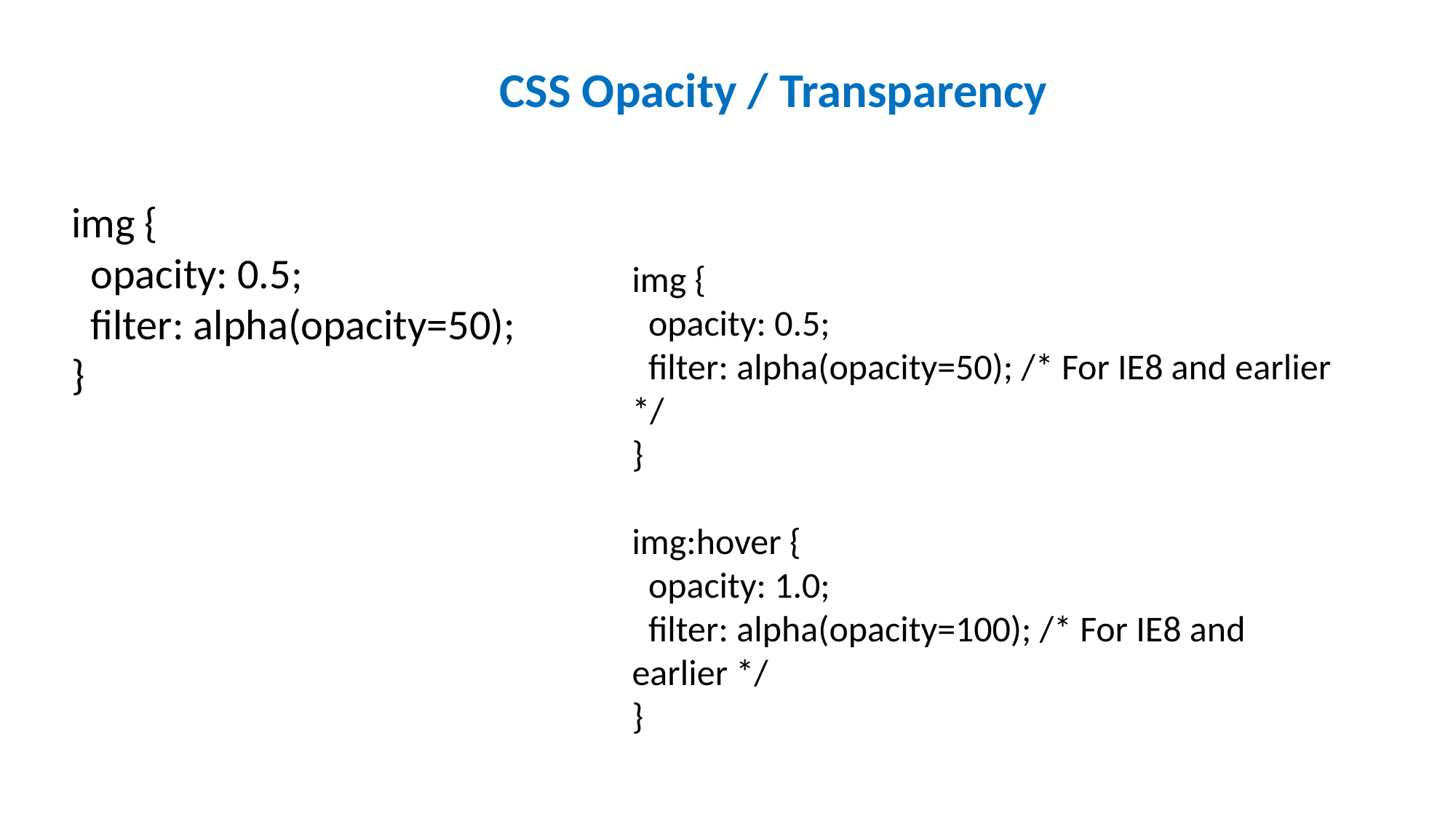

CSS Opacity / Transparency
img {
  opacity: 0.5;
  filter: alpha(opacity=50);
}
img {
  opacity: 0.5;
  filter: alpha(opacity=50); /* For IE8 and earlier */
}

img:hover {
  opacity: 1.0;
  filter: alpha(opacity=100); /* For IE8 and earlier */
}